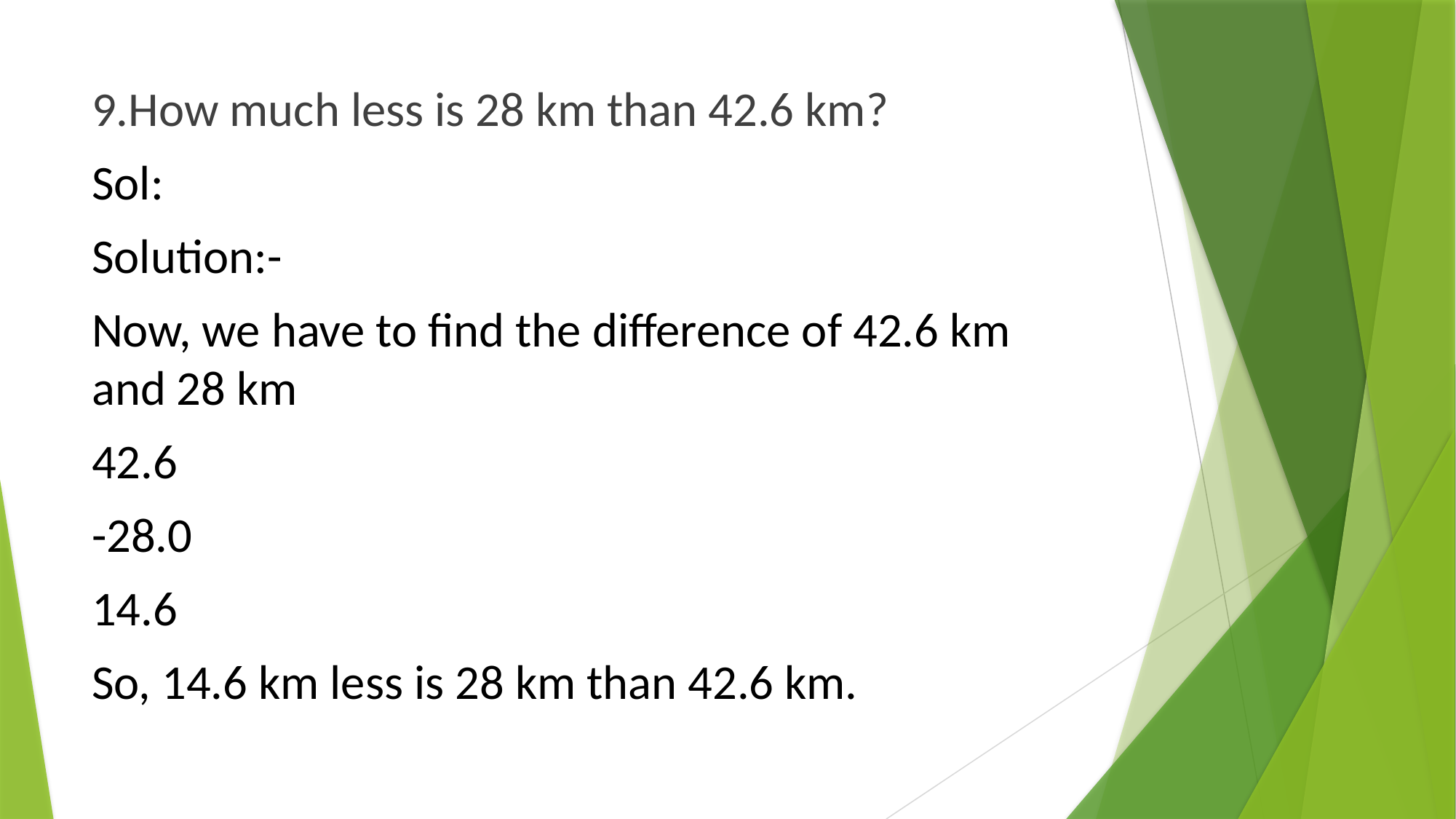

9.How much less is 28 km than 42.6 km?
Sol:
Solution:-
Now, we have to find the difference of 42.6 km and 28 km
42.6
-28.0
14.6
So, 14.6 km less is 28 km than 42.6 km.